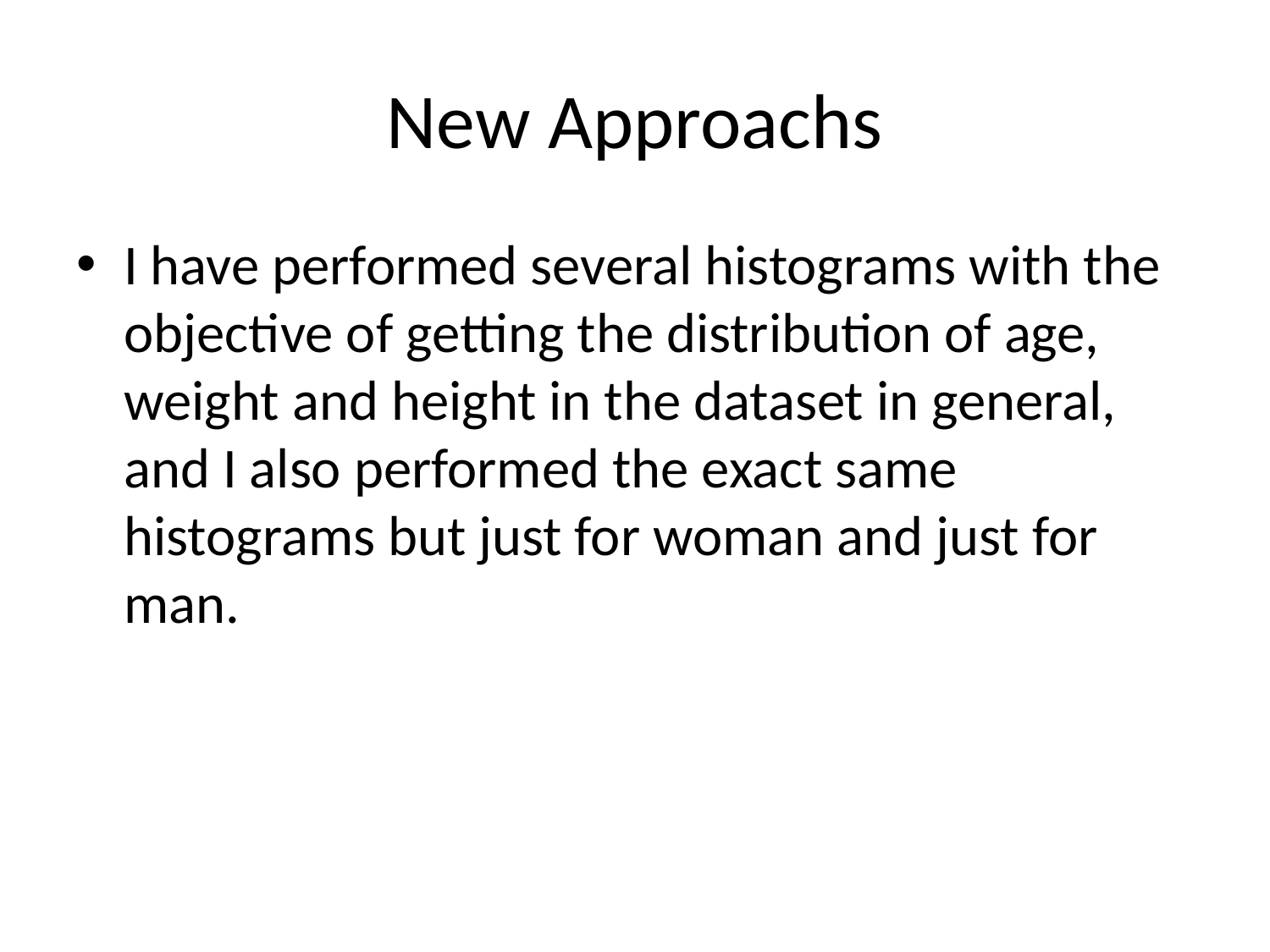

# New Approachs
I have performed several histograms with the objective of getting the distribution of age, weight and height in the dataset in general, and I also performed the exact same histograms but just for woman and just for man.